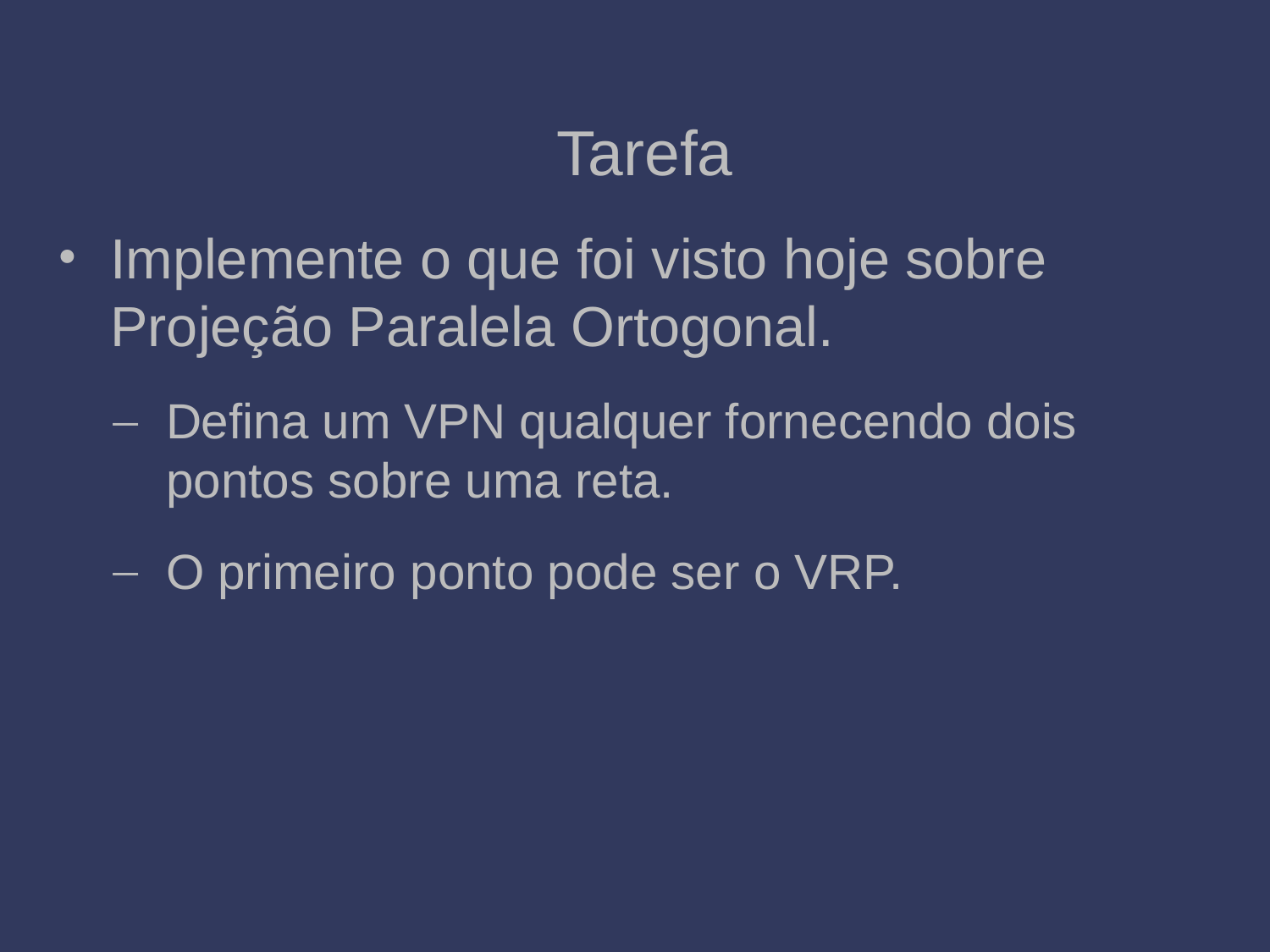

# Tarefa
Implemente o que foi visto hoje sobre Projeção Paralela Ortogonal.
Defina um VPN qualquer fornecendo dois pontos sobre uma reta.
O primeiro ponto pode ser o VRP.